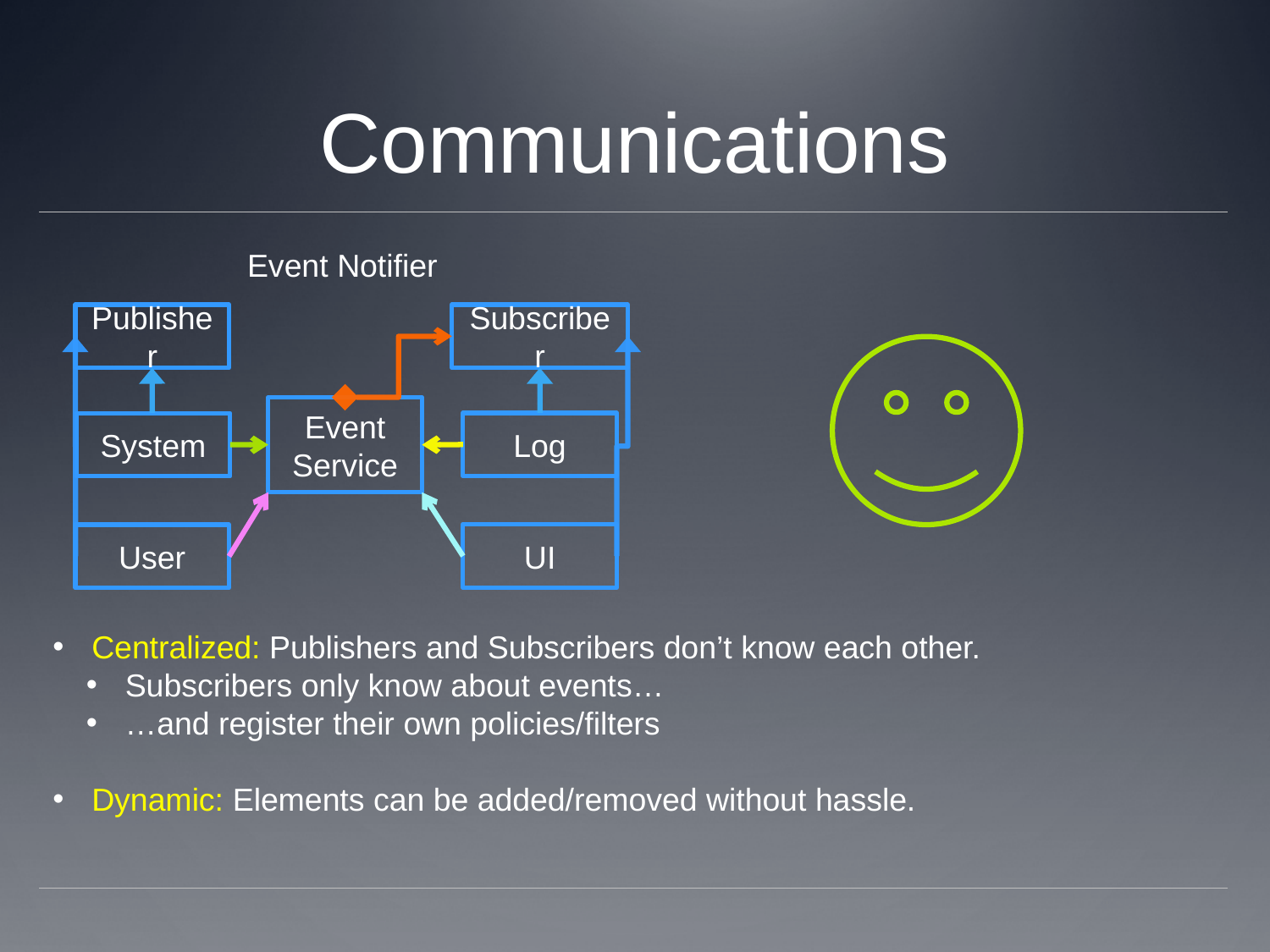

# Communications
Event Notifier
Subscriber
Publisher
Event
Service
Log
System
UI
User

 Centralized: Publishers and Subscribers don’t know each other.
 Subscribers only know about events…
 …and register their own policies/filters

 Dynamic: Elements can be added/removed without hassle.